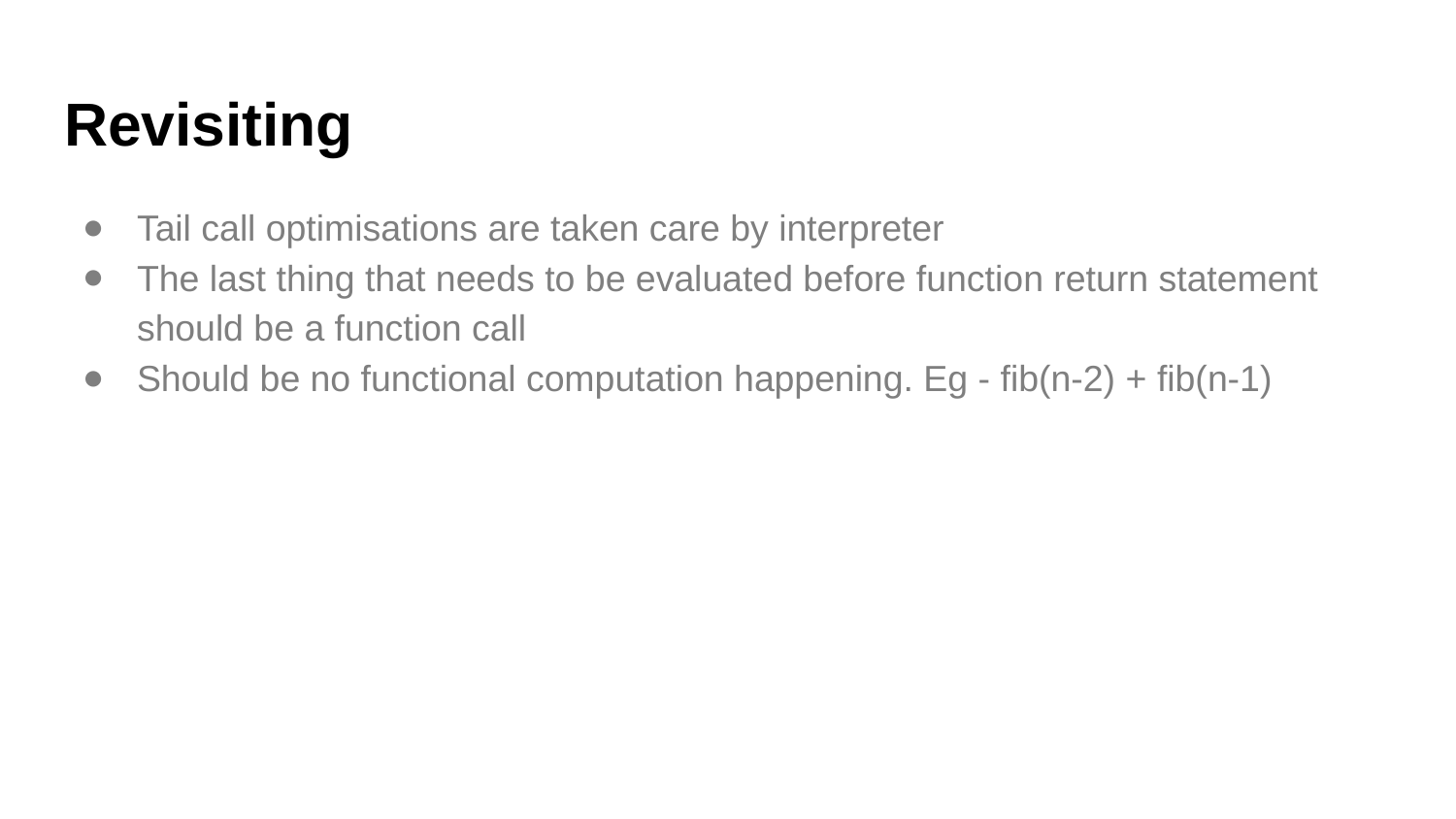

# Revisiting
Tail call optimisations are taken care by interpreter
The last thing that needs to be evaluated before function return statement should be a function call
Should be no functional computation happening. Eg - fib(n-2) + fib(n-1)